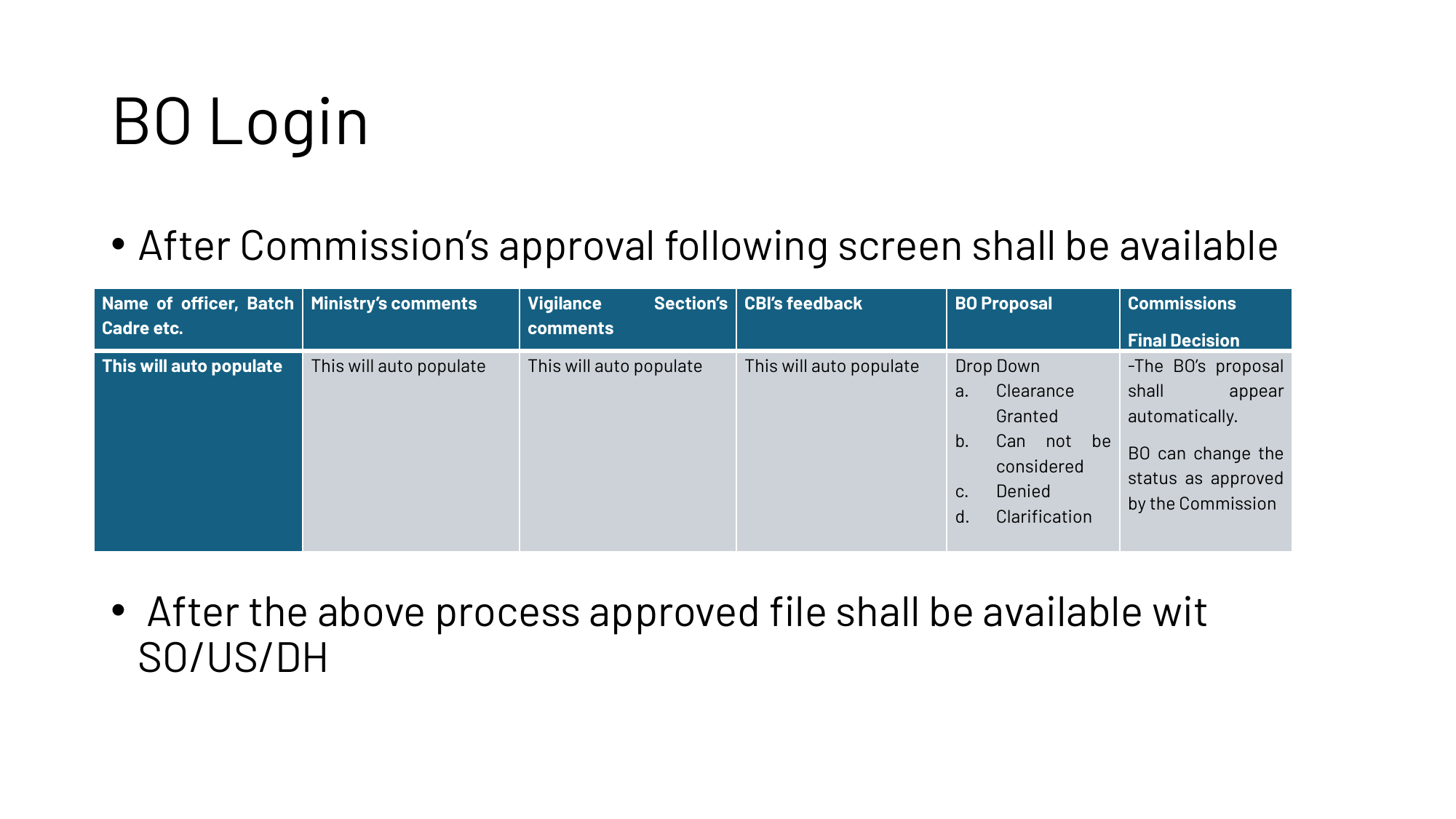

# BO Login
After Commission’s approval following screen shall be available

 After the above process approved file shall be available wit SO/US/DH

| Name of officer, Batch Cadre etc. | Ministry’s comments | Vigilance Section’s comments | CBI’s feedback | BO Proposal | Commissions Final Decision |
| --- | --- | --- | --- | --- | --- |
| This will auto populate | This will auto populate | This will auto populate | This will auto populate | Drop Down Clearance Granted Can not be considered Denied Clarification | -The BO’s proposal shall appear automatically. BO can change the status as approved by the Commission |